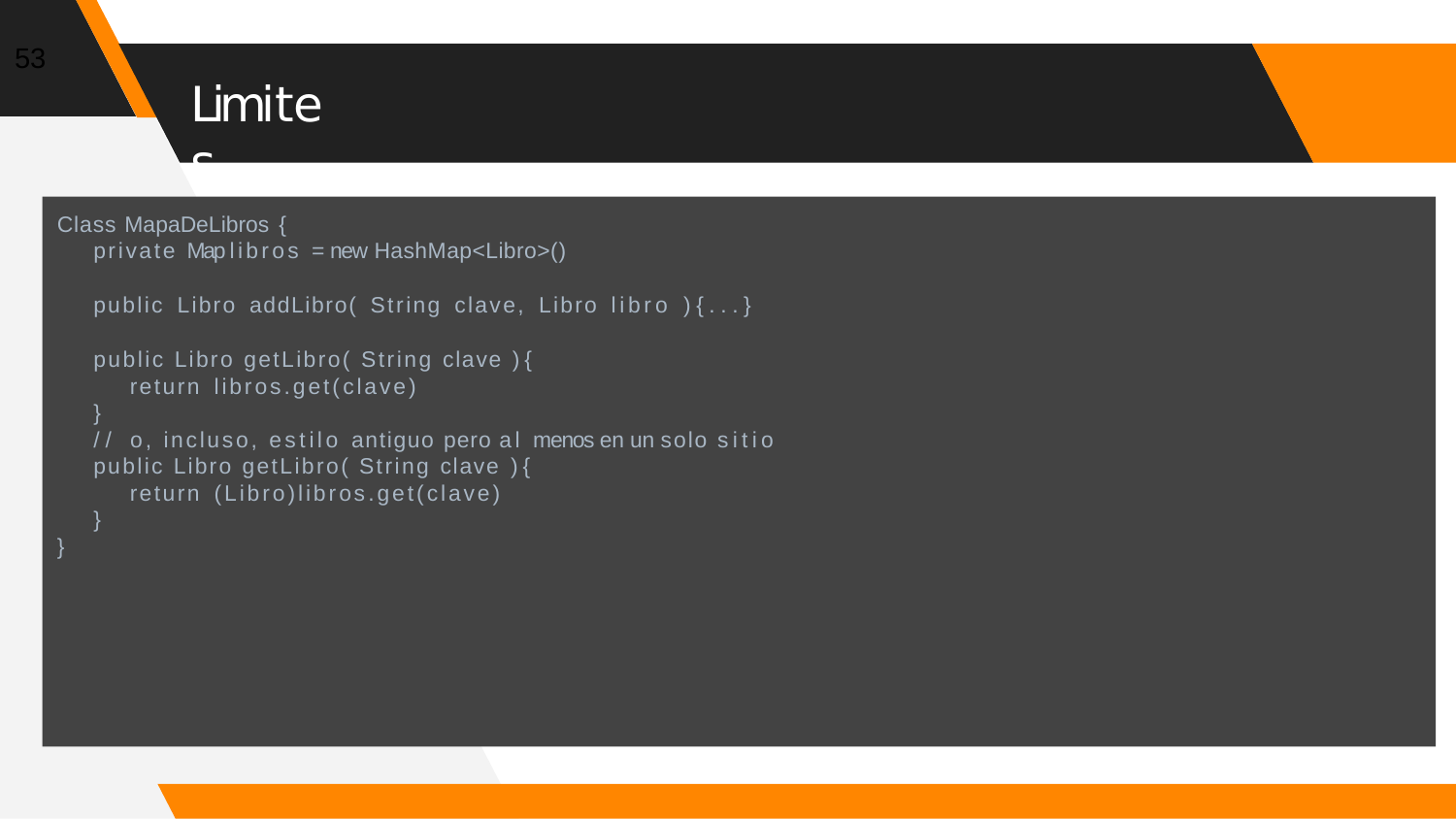

53
# Limites

Class MapaDeLibros {
private Map libros = new HashMap<Libro>()

public Libro addLibro( String clave, Libro libro ){...}

public Libro getLibro( String clave ){
return libros.get(clave)
}
// o, incluso, estilo antiguo pero al menos en un solo sitio  public Libro getLibro( String clave ){
return (Libro)libros.get(clave)
}
}